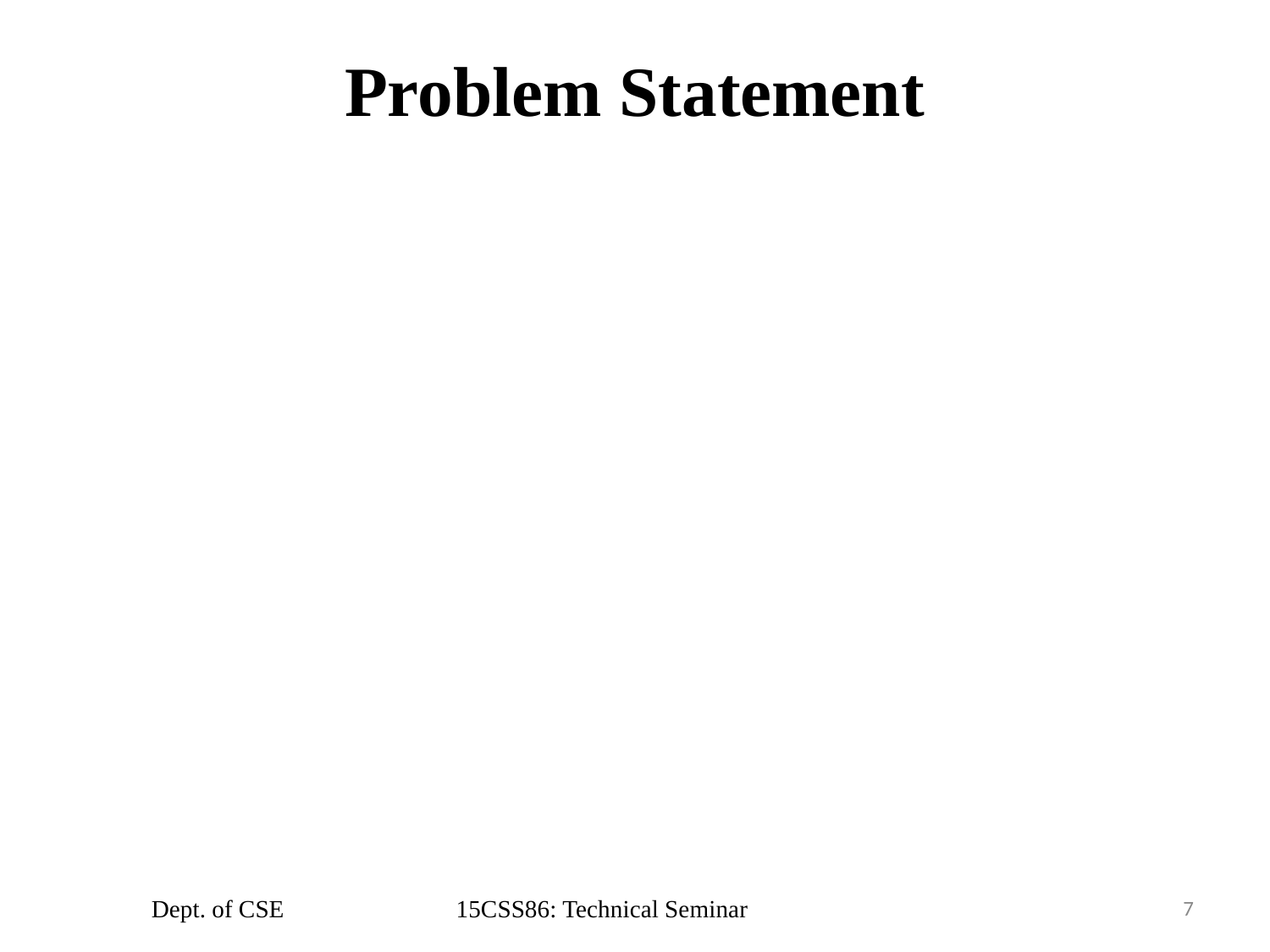

# Problem Statement

Dept. of CSE                            15CSS86: Technical Seminar
7